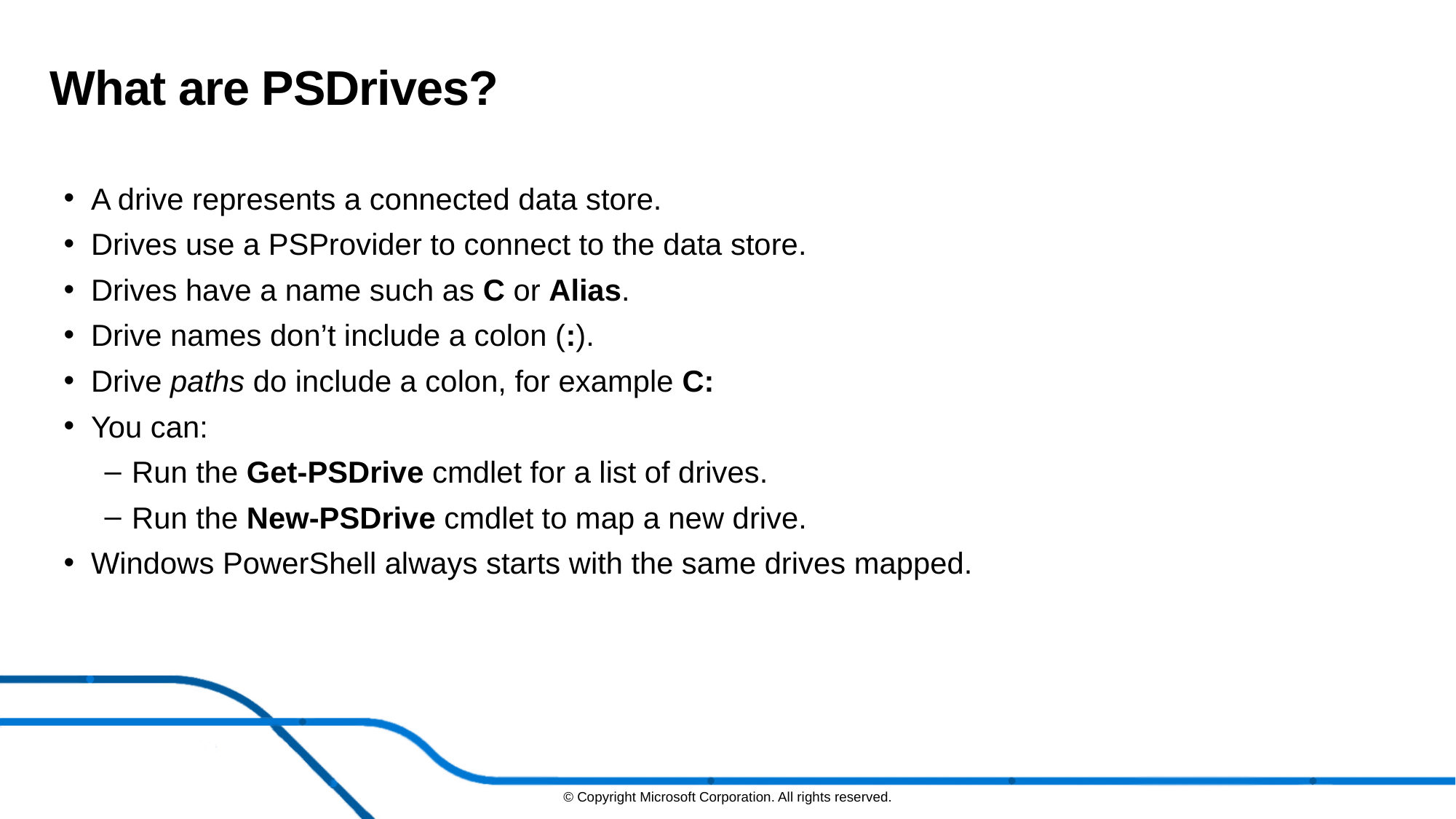

# What are PSDrives?
A drive represents a connected data store.
Drives use a PSProvider to connect to the data store.
Drives have a name such as C or Alias.
Drive names don’t include a colon (:).
Drive paths do include a colon, for example C:
You can:
Run the Get-PSDrive cmdlet for a list of drives.
Run the New-PSDrive cmdlet to map a new drive.
Windows PowerShell always starts with the same drives mapped.